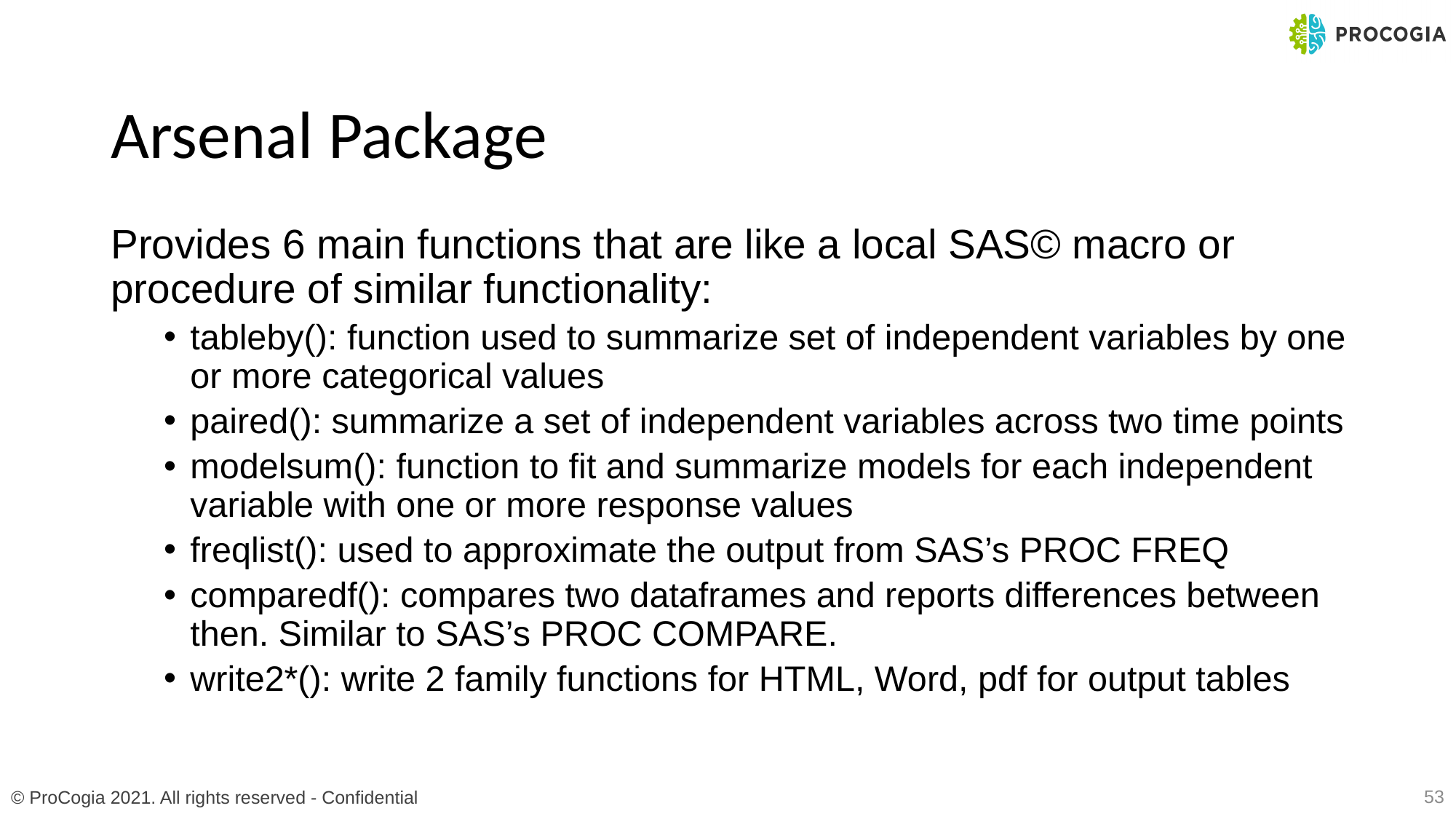

# Arsenal Package
Provides 6 main functions that are like a local SAS© macro or procedure of similar functionality:
tableby(): function used to summarize set of independent variables by one or more categorical values
paired(): summarize a set of independent variables across two time points
modelsum(): function to fit and summarize models for each independent variable with one or more response values
freqlist(): used to approximate the output from SAS’s PROC FREQ
comparedf(): compares two dataframes and reports differences between then. Similar to SAS’s PROC COMPARE.
write2*(): write 2 family functions for HTML, Word, pdf for output tables
53